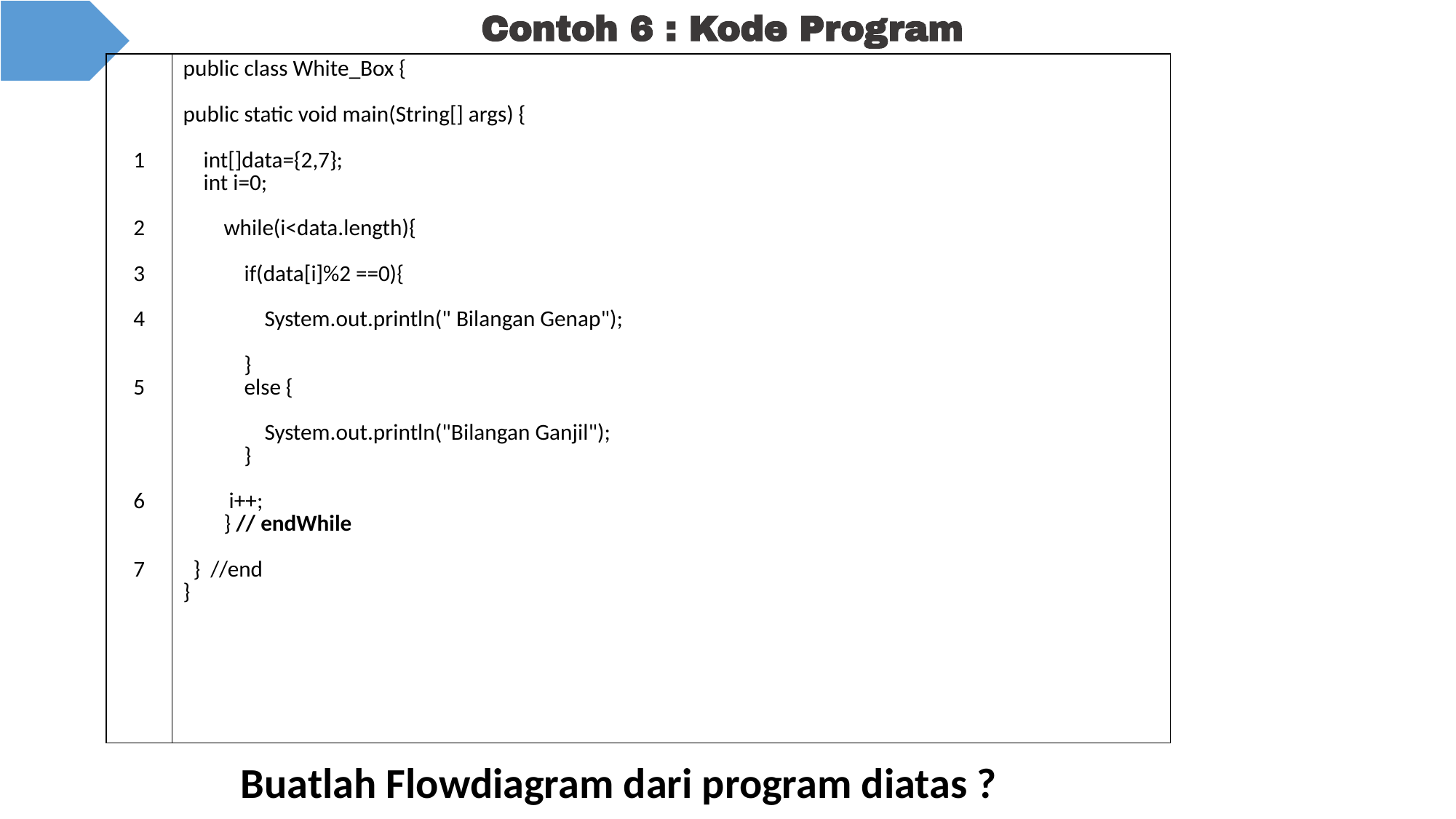

# Contoh 6 : Kode Program
| 1 2 3 4 5 6 7 | public class White\_Box { public static void main(String[] args) { int[]data={2,7}; int i=0; while(i<data.length){ if(data[i]%2 ==0){ System.out.println(" Bilangan Genap"); } else { System.out.println("Bilangan Ganjil"); } i++; } // endWhile } //end } |
| --- | --- |
Buatlah Flowdiagram dari program diatas ?